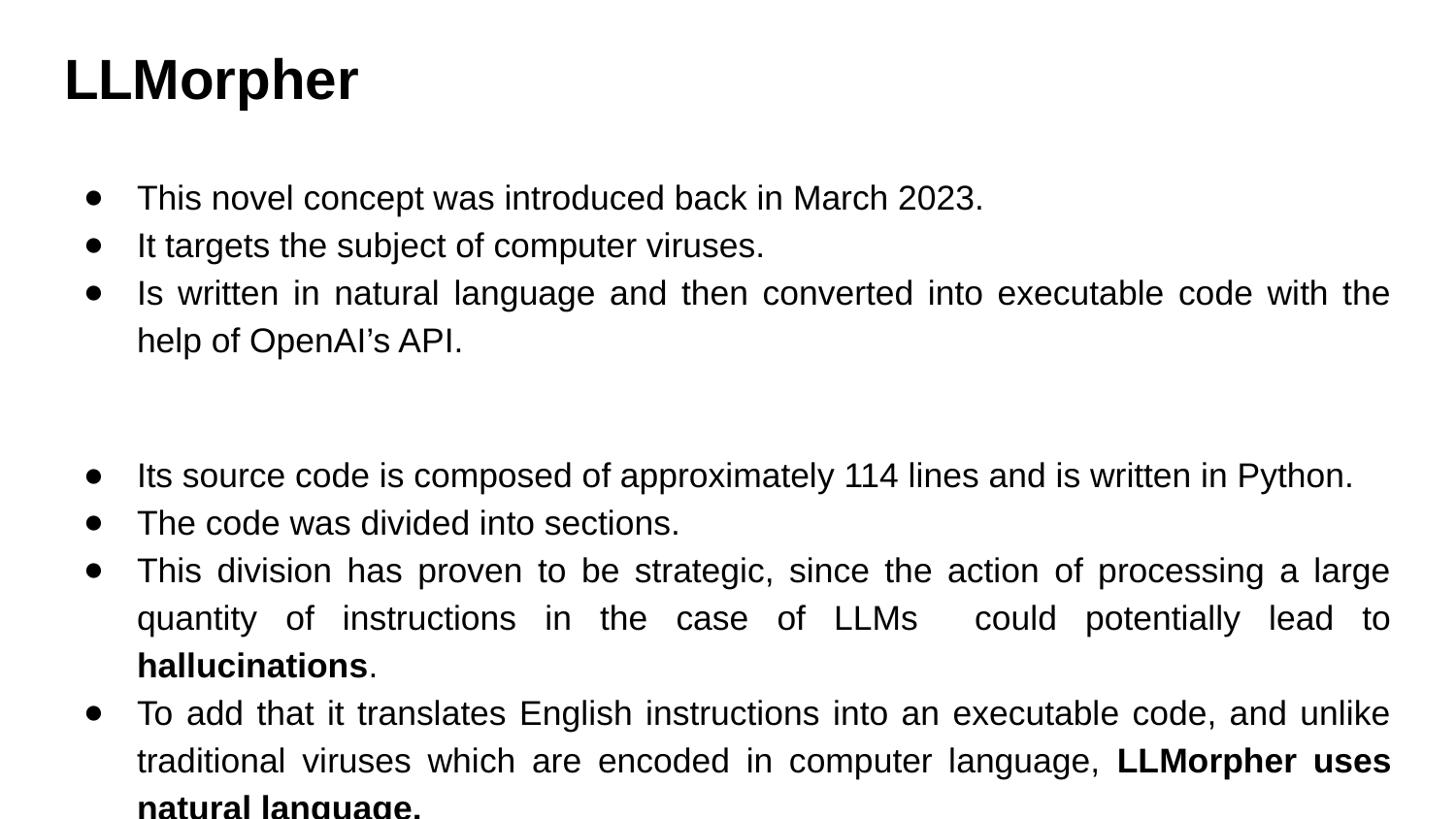

# LLMorpher
This novel concept was introduced back in March 2023.
It targets the subject of computer viruses.
Is written in natural language and then converted into executable code with the help of OpenAI’s API.

Its source code is composed of approximately 114 lines and is written in Python.
The code was divided into sections.
This division has proven to be strategic, since the action of processing a large quantity of instructions in the case of LLMs  could potentially lead to hallucinations.
To add that it translates English instructions into an executable code, and unlike traditional viruses which are encoded in computer language, LLMorpher uses natural language.